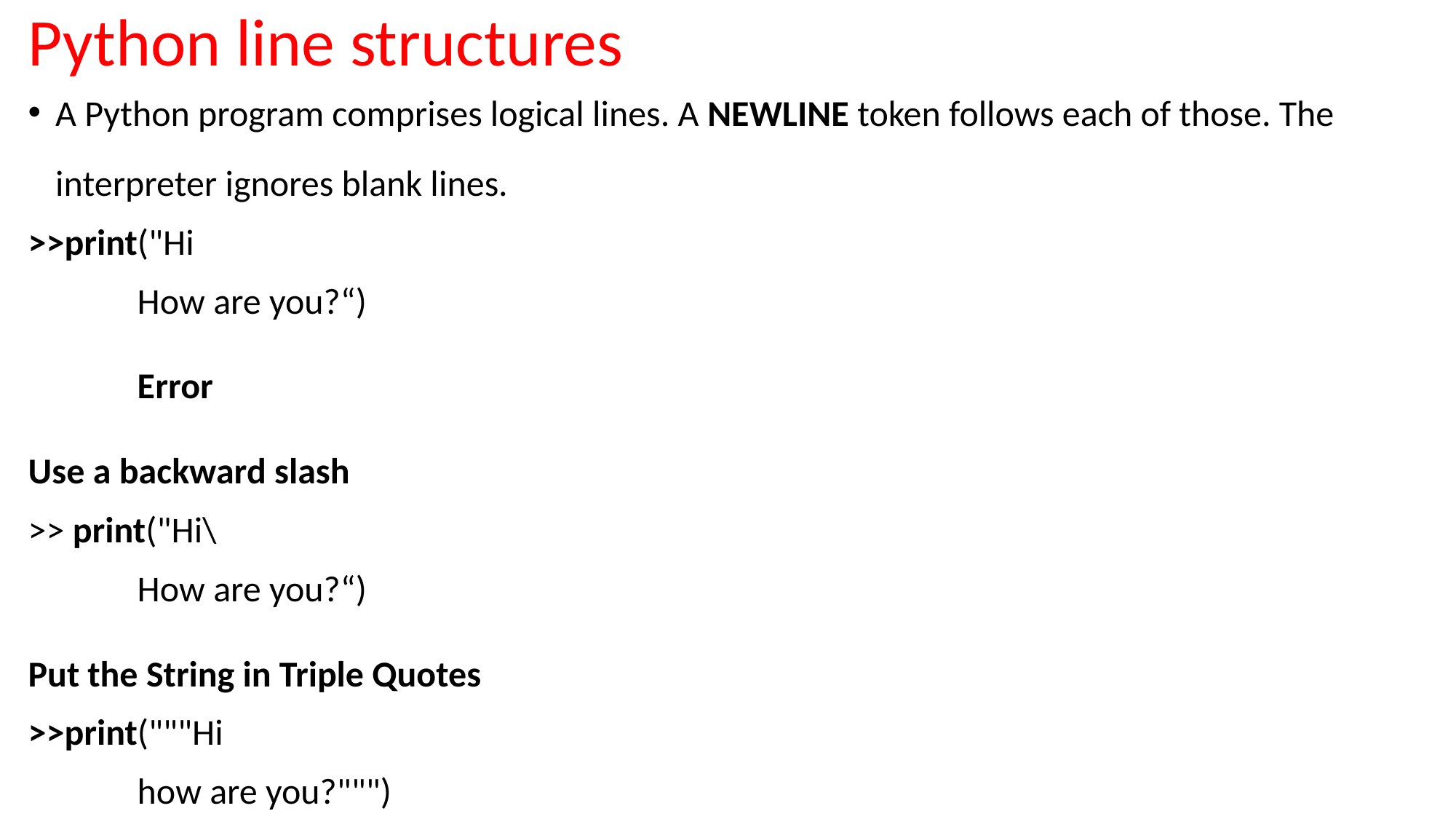

# Python line structures
A Python program comprises logical lines. A NEWLINE token follows each of those. The interpreter ignores blank lines.
>>print("Hi
	How are you?“)
	Error
Use a backward slash
>> print("Hi\
	How are you?“)
Put the String in Triple Quotes
>>print("""Hi
	how are you?""")